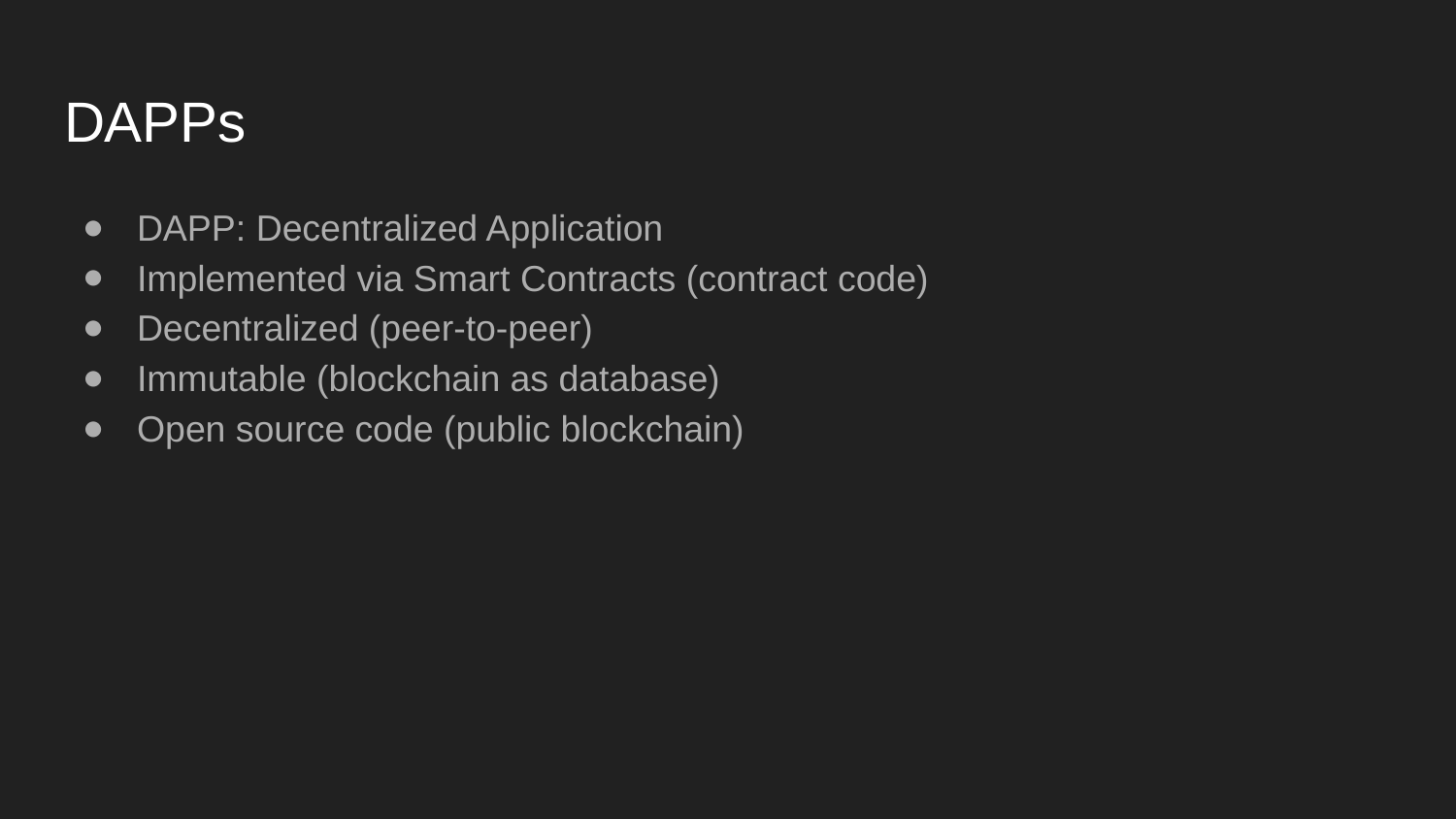

# DAPPs
DAPP: Decentralized Application
Implemented via Smart Contracts (contract code)
Decentralized (peer-to-peer)
Immutable (blockchain as database)
Open source code (public blockchain)